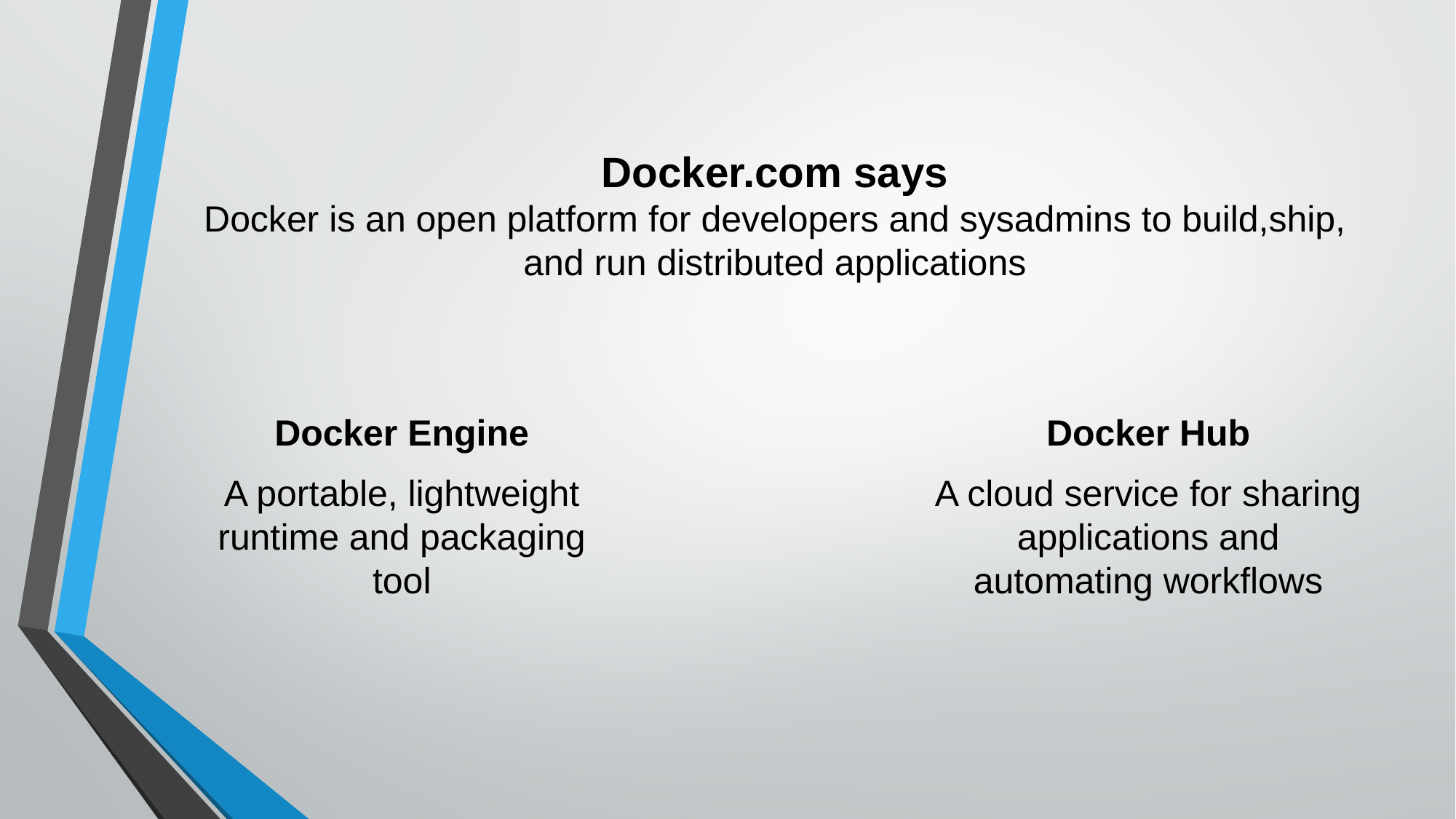

# Docker.com says Docker is an open platform for developers and sysadmins to build,ship, and run distributed applications
Docker Engine
A portable, lightweight runtime and packaging tool
Docker Hub
A cloud service for sharing applications and automating workflows